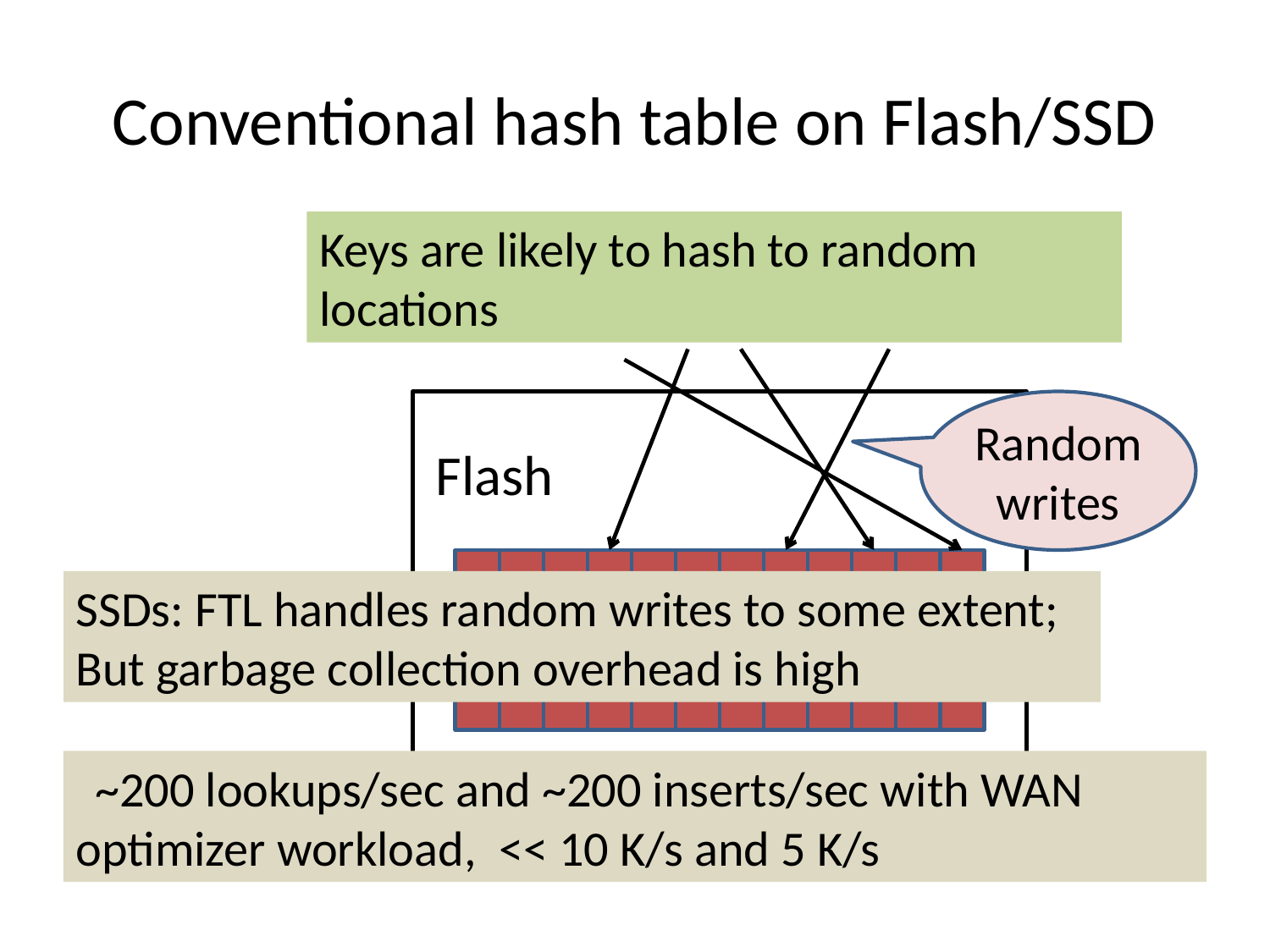

# Conventional hash table on Flash/SSD
Keys are likely to hash to random locations

Random writes
Flash
SSDs: FTL handles random writes to some extent;
But garbage collection overhead is high
  ~200 lookups/sec and ~200 inserts/sec with WAN optimizer workload,  << 10 K/s and 5 K/s